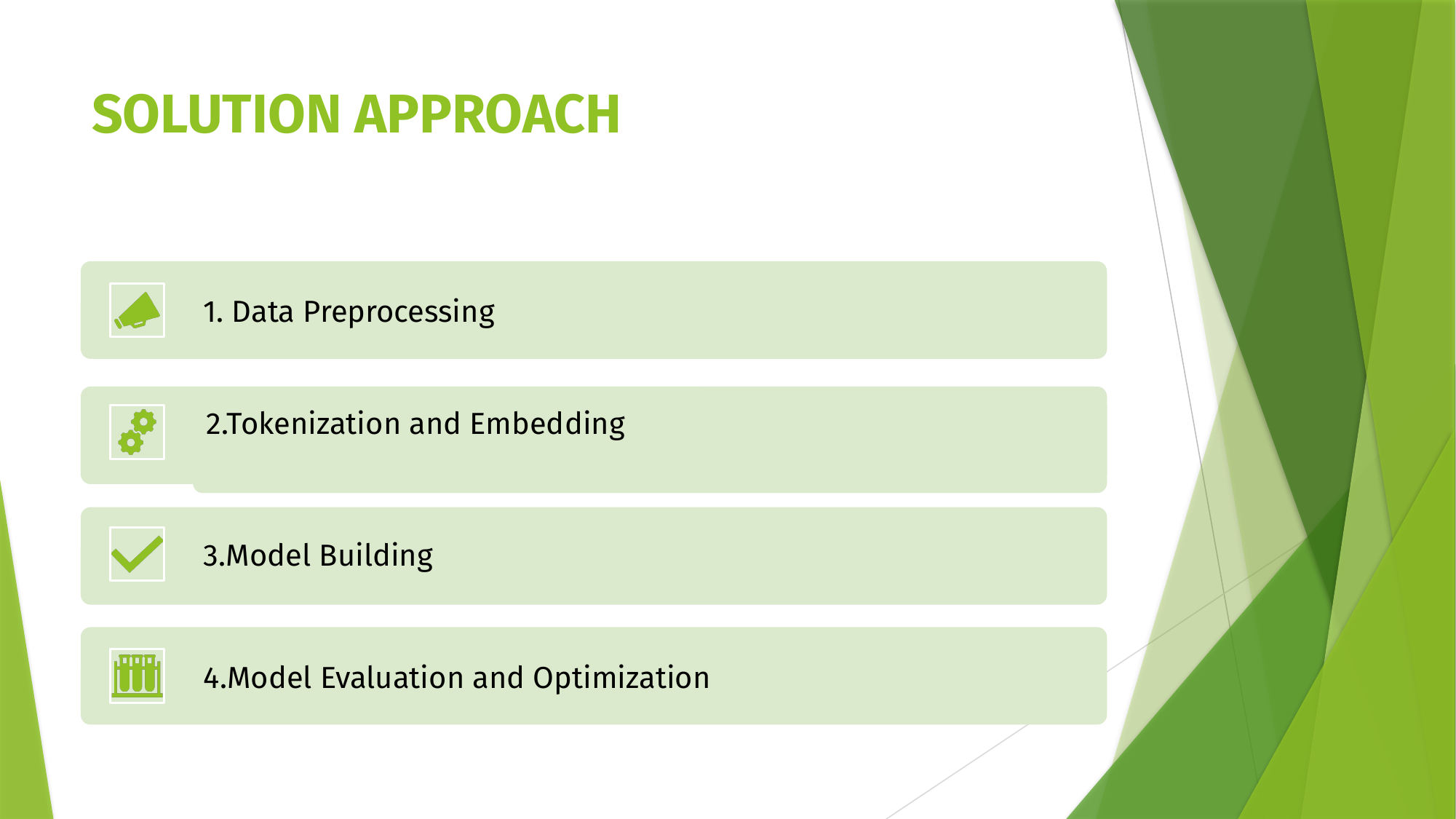

# SOLUTION APPROACH
1. Data Preprocessing

3.Model Building

4.Model Evaluation and Optimization
2.Tokenization and Embedding